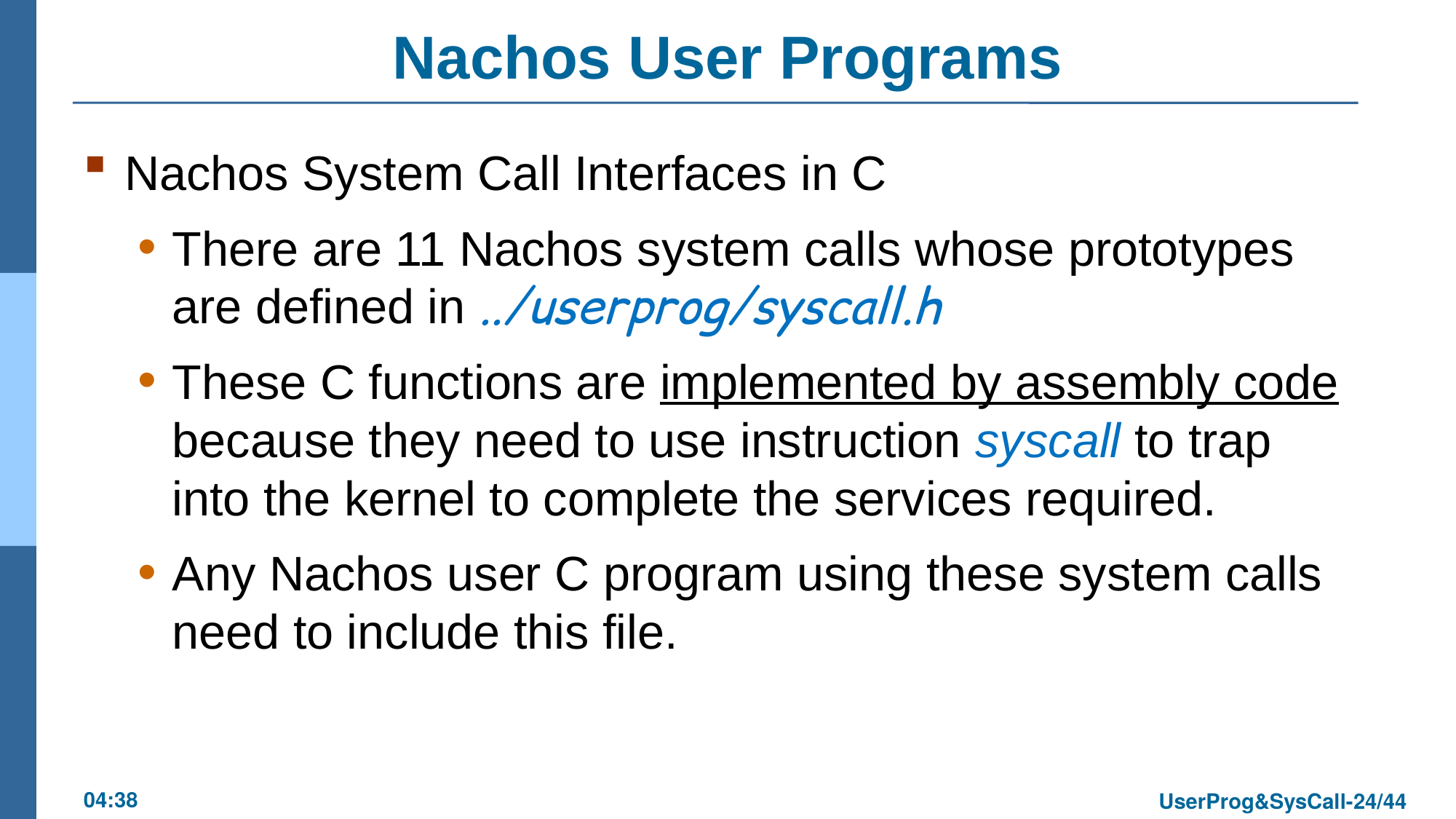

# Nachos User Programs
Nachos System Call Interfaces in C
There are 11 Nachos system calls whose prototypes are defined in ../userprog/syscall.h
These C functions are implemented by assembly code because they need to use instruction syscall to trap into the kernel to complete the services required.
Any Nachos user C program using these system calls need to include this file.